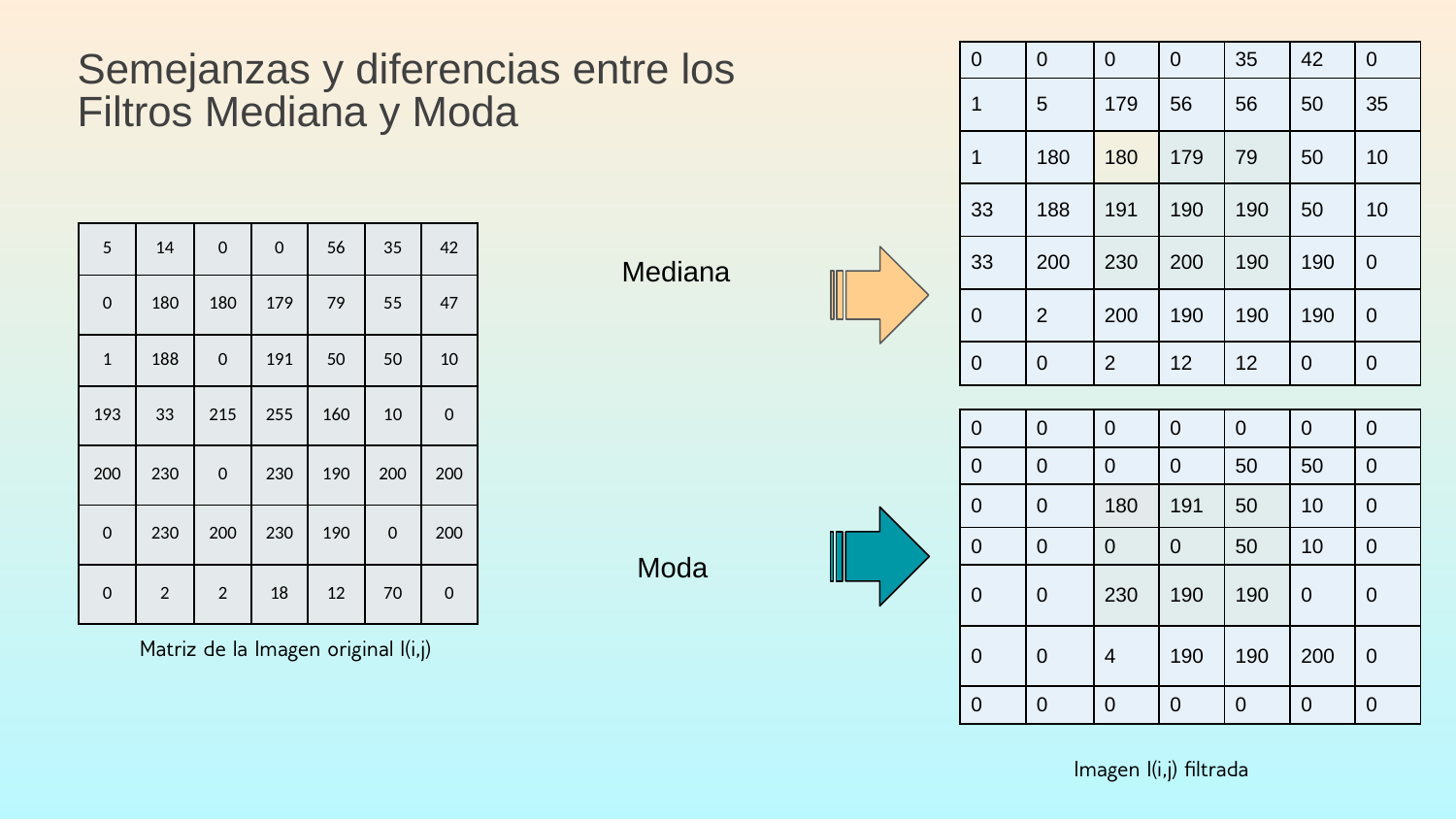

# Semejanzas y diferencias entre los Filtros Mediana y Moda
| 0 | 0 | 0 | 0 | 35 | 42 | 0 |
| --- | --- | --- | --- | --- | --- | --- |
| 1 | 5 | 179 | 56 | 56 | 50 | 35 |
| 1 | 180 | 180 | 179 | 79 | 50 | 10 |
| 33 | 188 | 191 | 190 | 190 | 50 | 10 |
| 33 | 200 | 230 | 200 | 190 | 190 | 0 |
| 0 | 2 | 200 | 190 | 190 | 190 | 0 |
| 0 | 0 | 2 | 12 | 12 | 0 | 0 |
| 5 | 14 | 0 | 0 | 56 | 35 | 42 |
| --- | --- | --- | --- | --- | --- | --- |
| 0 | 180 | 180 | 179 | 79 | 55 | 47 |
| 1 | 188 | 0 | 191 | 50 | 50 | 10 |
| 193 | 33 | 215 | 255 | 160 | 10 | 0 |
| 200 | 230 | 0 | 230 | 190 | 200 | 200 |
| 0 | 230 | 200 | 230 | 190 | 0 | 200 |
| 0 | 2 | 2 | 18 | 12 | 70 | 0 |
Mediana

| 0 | 0 | 0 | 0 | 0 | 0 | 0 |
| --- | --- | --- | --- | --- | --- | --- |
| 0 | 0 | 0 | 0 | 50 | 50 | 0 |
| 0 | 0 | 180 | 191 | 50 | 10 | 0 |
| 0 | 0 | 0 | 0 | 50 | 10 | 0 |
| 0 | 0 | 230 | 190 | 190 | 0 | 0 |
| 0 | 0 | 4 | 190 | 190 | 200 | 0 |
| 0 | 0 | 0 | 0 | 0 | 0 | 0 |

Moda
Matriz de la Imagen original I(i,j)
Imagen I(i,j) filtrada